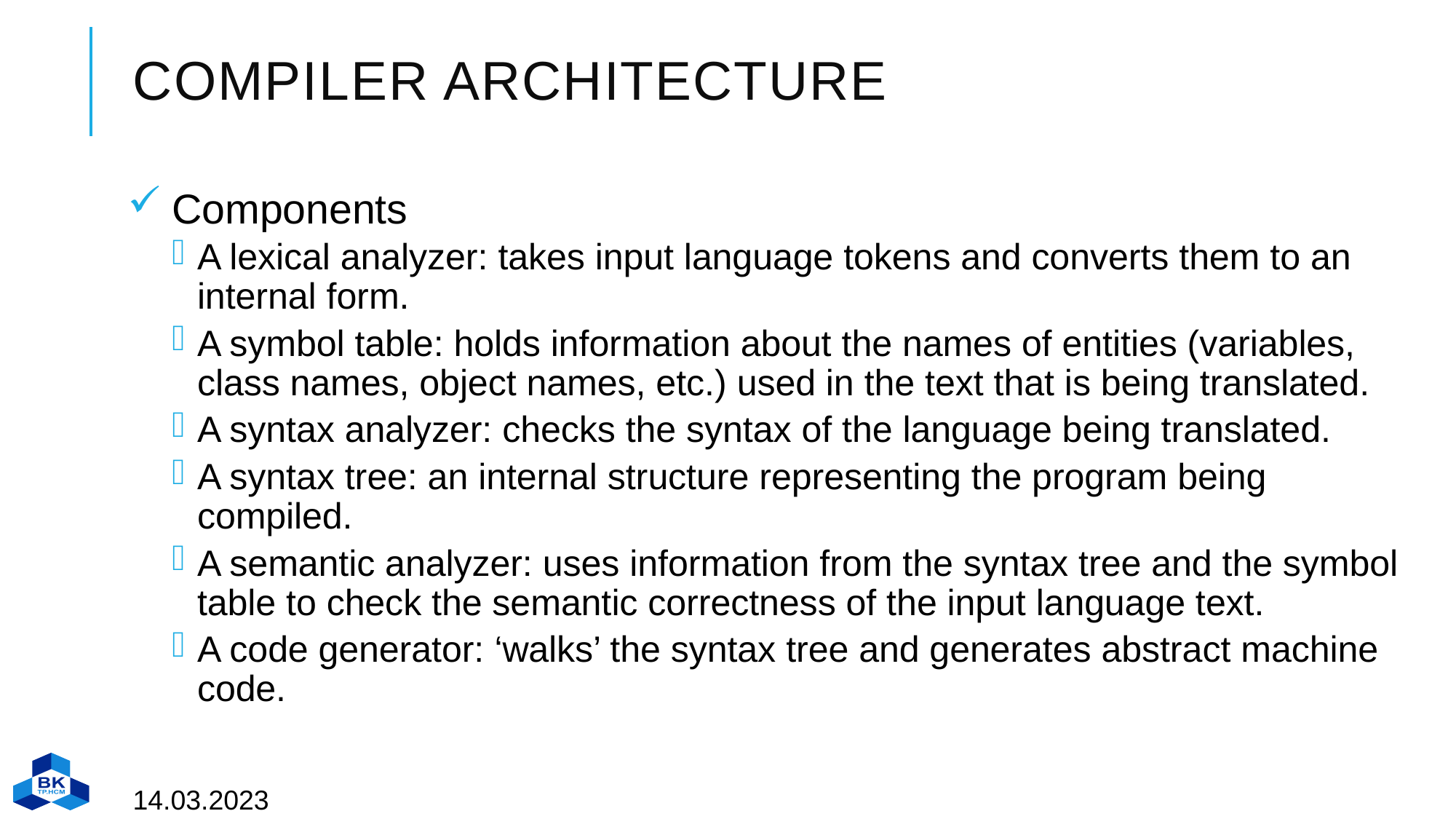

# Compiler architecture
Components
A lexical analyzer: takes input language tokens and converts them to an internal form.
A symbol table: holds information about the names of entities (variables, class names, object names, etc.) used in the text that is being translated.
A syntax analyzer: checks the syntax of the language being translated.
A syntax tree: an internal structure representing the program being compiled.
A semantic analyzer: uses information from the syntax tree and the symbol table to check the semantic correctness of the input language text.
A code generator: ‘walks’ the syntax tree and generates abstract machine code.
14.03.2023